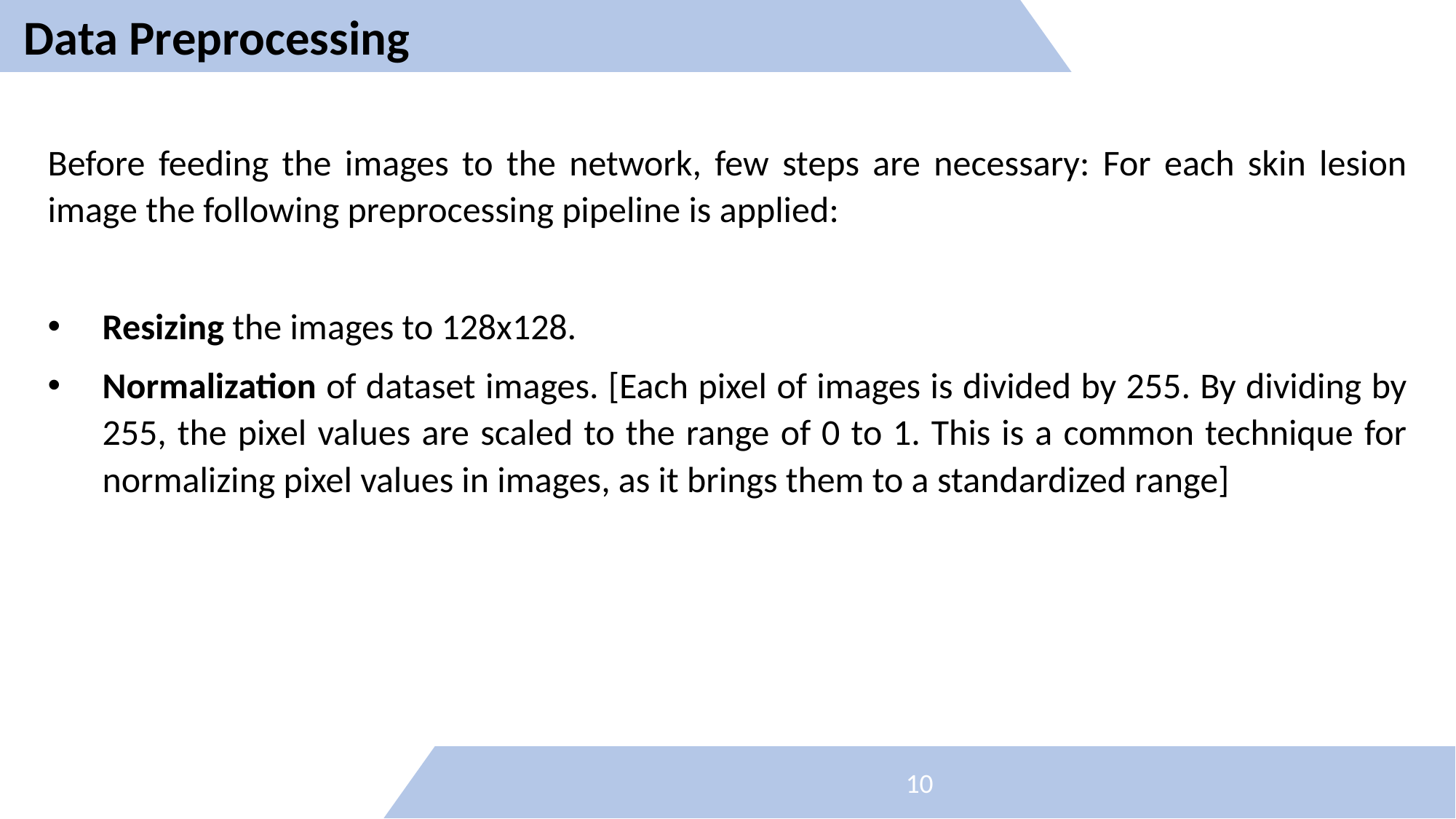

10
Data Preprocessing
Before feeding the images to the network, few steps are necessary: For each skin lesion image the following preprocessing pipeline is applied:

Resizing the images to 128x128.
Normalization of dataset images. [Each pixel of images is divided by 255. By dividing by 255, the pixel values are scaled to the range of 0 to 1. This is a common technique for normalizing pixel values in images, as it brings them to a standardized range]